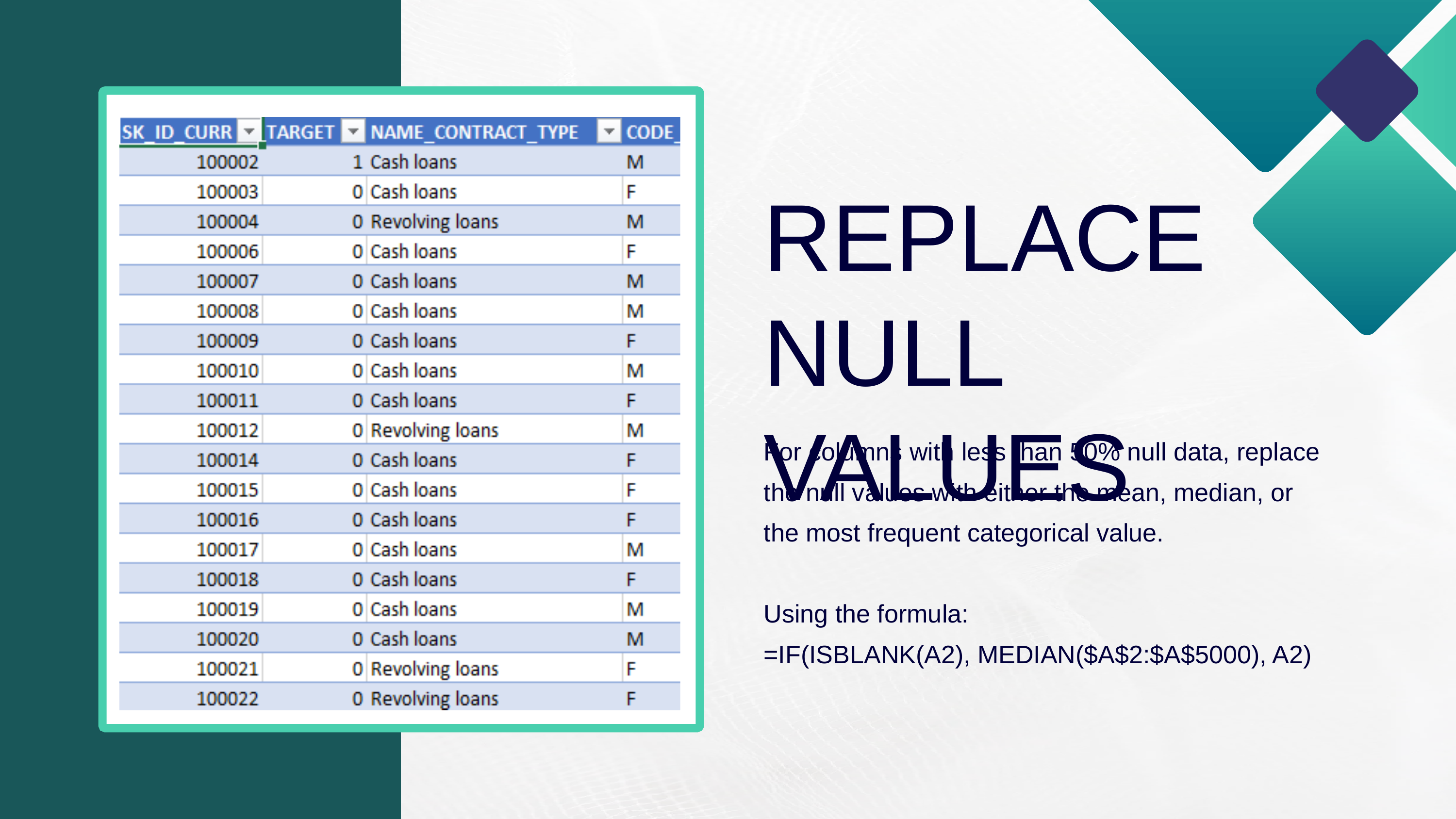

REPLACE NULL VALUES

For columns with less than 50% null data, replace the null values with either the mean, median, or the most frequent categorical value.

Using the formula:
=IF(ISBLANK(A2), MEDIAN($A$2:$A$5000), A2)